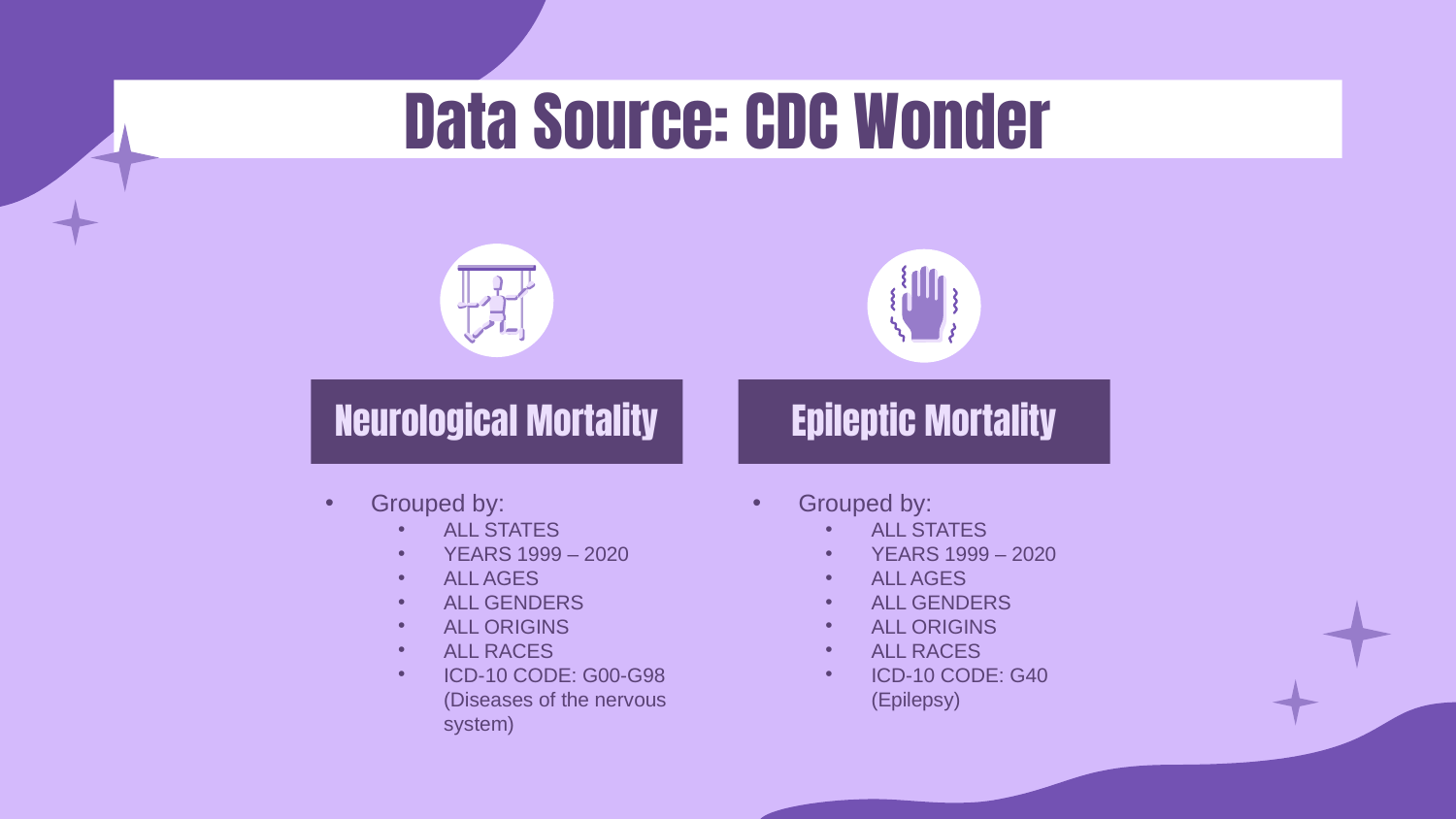

Data Source: CDC Wonder

# Neurological Mortality
Epileptic Mortality
Grouped by:
ALL STATES
YEARS 1999 – 2020
ALL AGES
ALL GENDERS
ALL ORIGINS
ALL RACES
ICD-10 CODE: G40 (Epilepsy)
Grouped by:
ALL STATES
YEARS 1999 – 2020
ALL AGES
ALL GENDERS
ALL ORIGINS
ALL RACES
ICD-10 CODE: G00-G98 (Diseases of the nervous system)